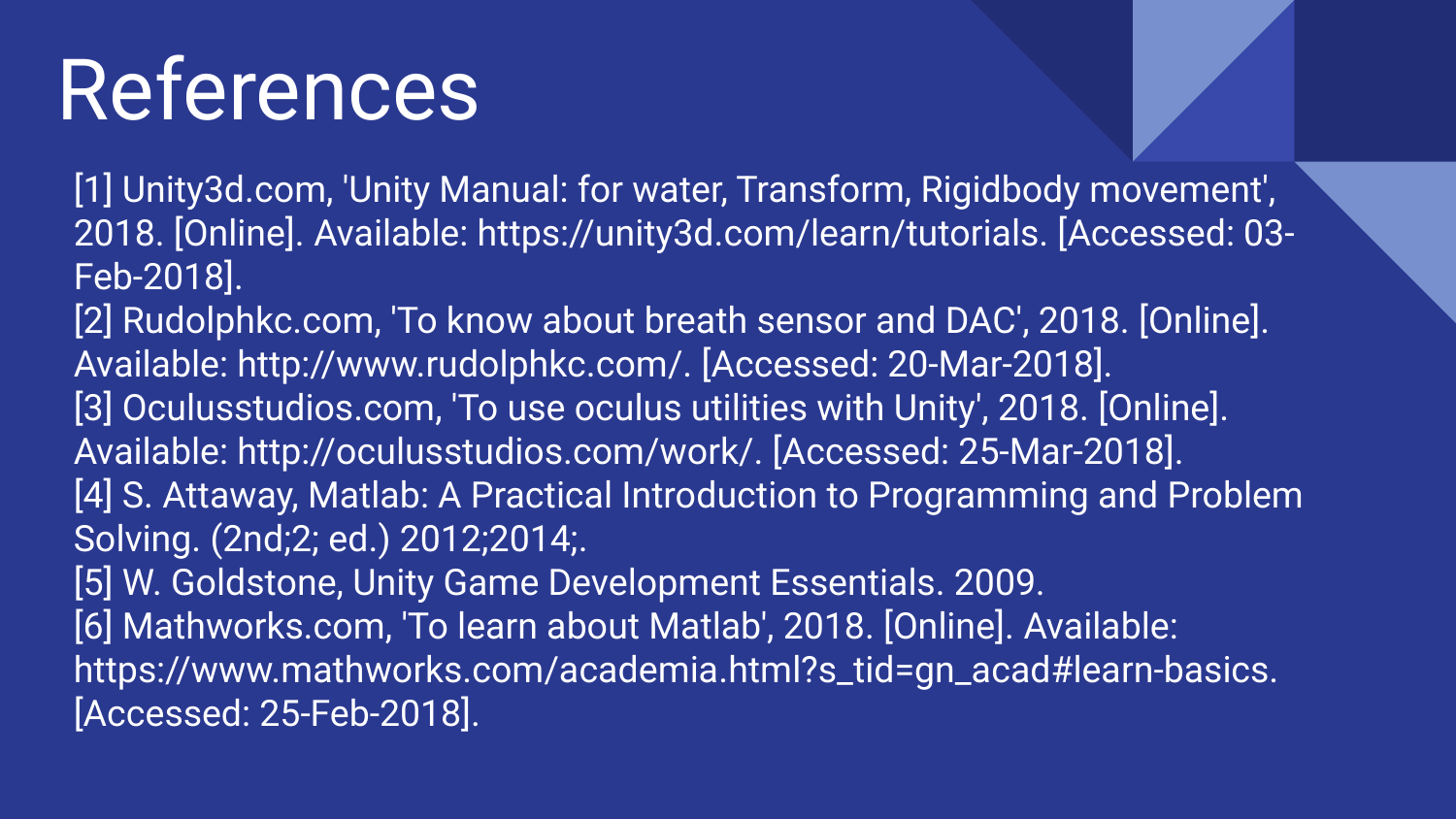

# References
[1] Unity3d.com, 'Unity Manual: for water, Transform, Rigidbody movement', 2018. [Online]. Available: https://unity3d.com/learn/tutorials. [Accessed: 03-Feb-2018].
[2] Rudolphkc.com, 'To know about breath sensor and DAC', 2018. [Online]. Available: http://www.rudolphkc.com/. [Accessed: 20-Mar-2018].
[3] Oculusstudios.com, 'To use oculus utilities with Unity', 2018. [Online]. Available: http://oculusstudios.com/work/. [Accessed: 25-Mar-2018].
[4] S. Attaway, Matlab: A Practical Introduction to Programming and Problem Solving. (2nd;2; ed.) 2012;2014;.
[5] W. Goldstone, Unity Game Development Essentials. 2009.
[6] Mathworks.com, 'To learn about Matlab', 2018. [Online]. Available: https://www.mathworks.com/academia.html?s_tid=gn_acad#learn-basics. [Accessed: 25-Feb-2018].